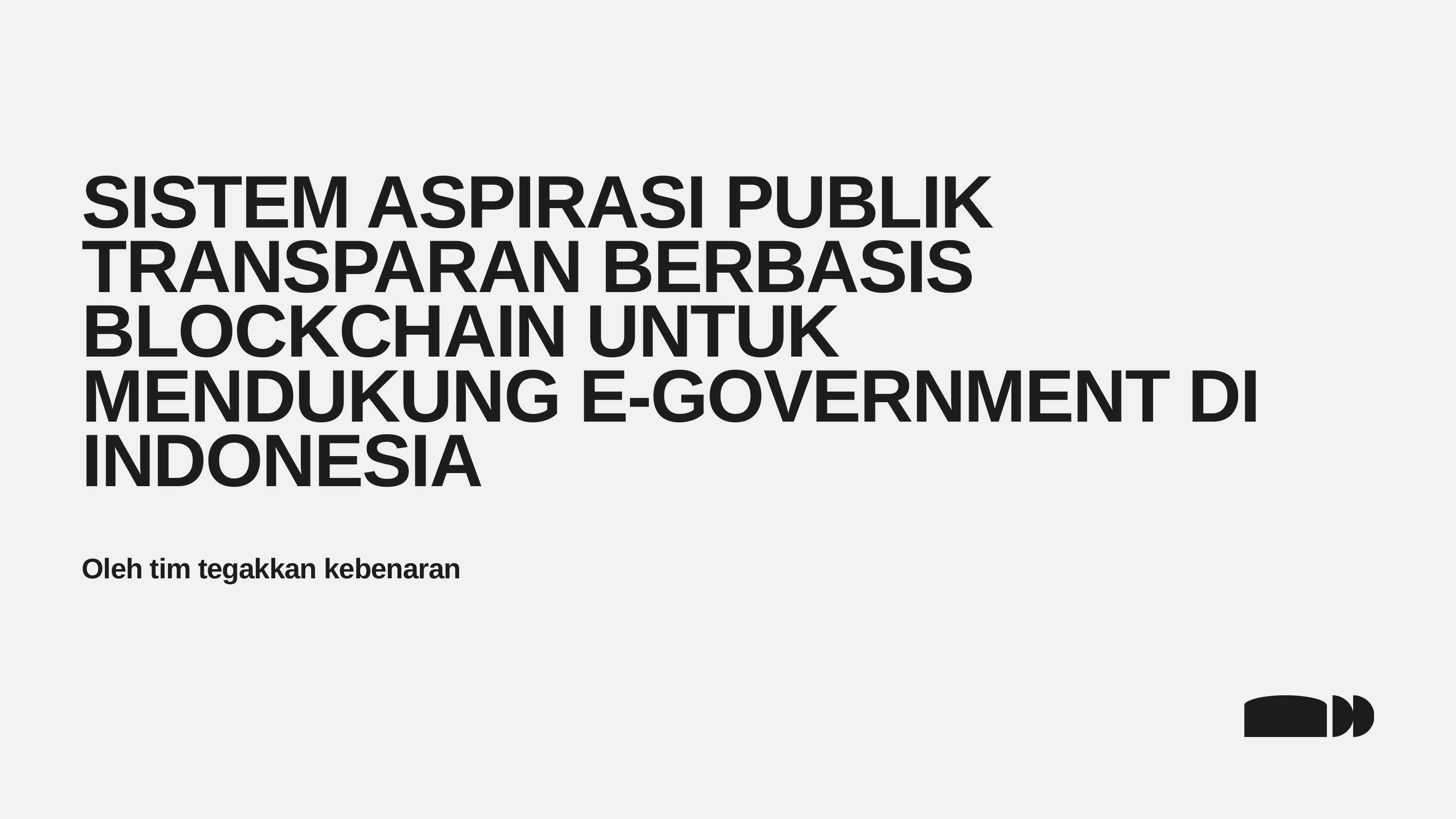

SISTEM ASPIRASI PUBLIK TRANSPARAN BERBASIS BLOCKCHAIN UNTUK MENDUKUNG E-GOVERNMENT DI INDONESIA
Oleh tim tegakkan kebenaran